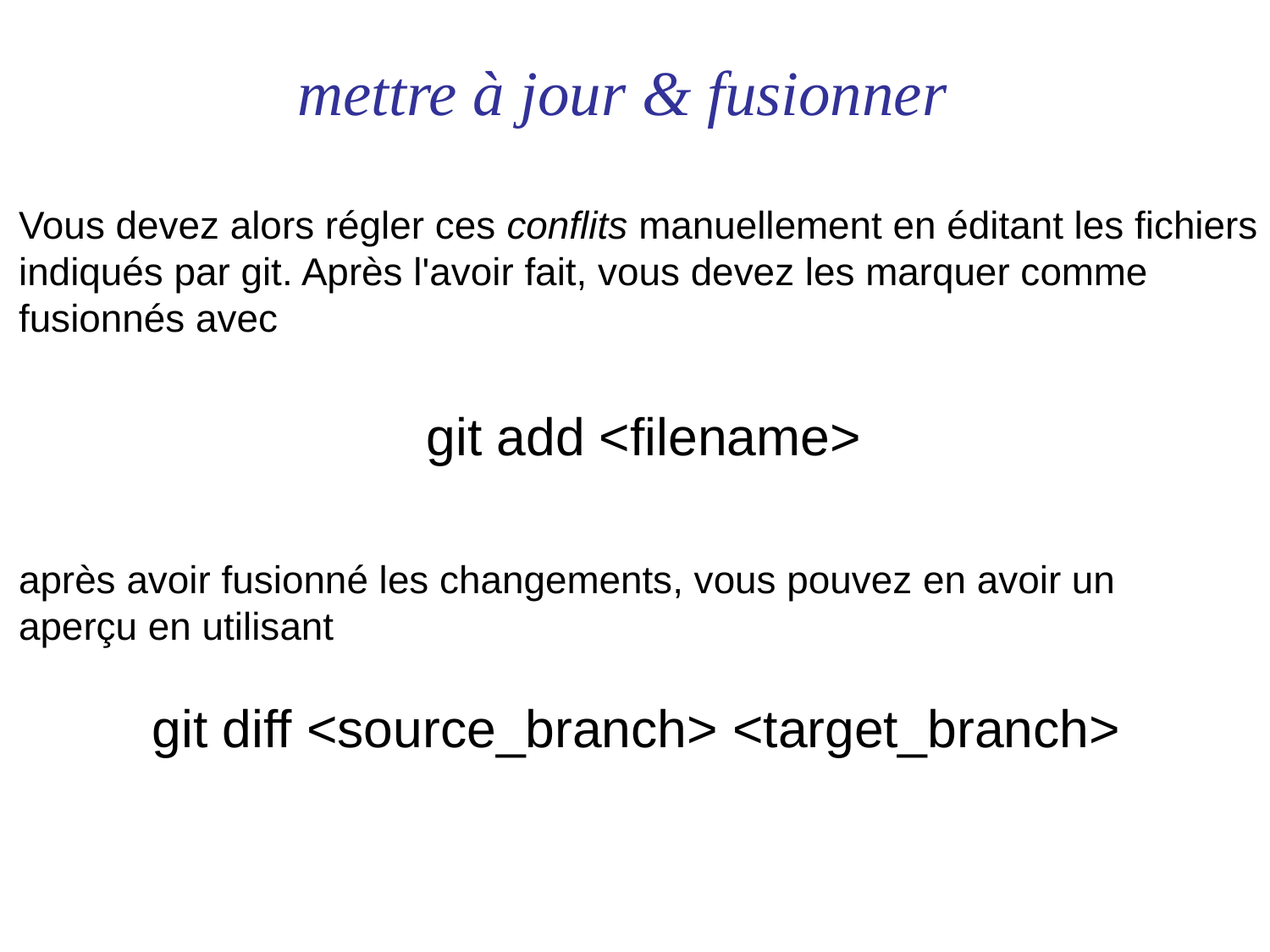

# mettre à jour & fusionner
Vous devez alors régler ces conflits manuellement en éditant les fichiers
indiqués par git. Après l'avoir fait, vous devez les marquer comme
fusionnés avec
git add <filename>

après avoir fusionné les changements, vous pouvez en avoir un
aperçu en utilisant
git diff <source_branch> <target_branch>